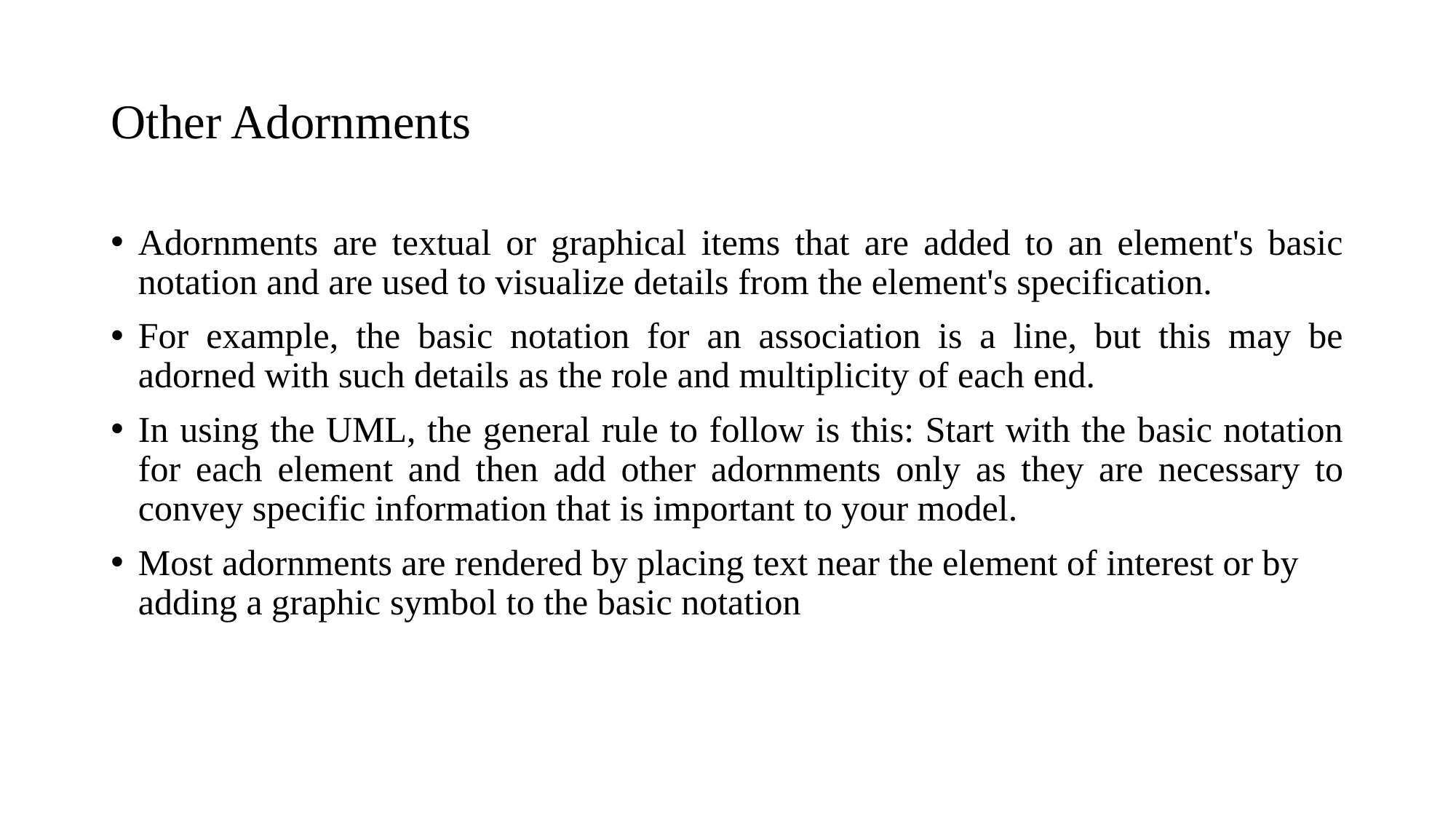

# Other Adornments
Adornments are textual or graphical items that are added to an element's basic notation and are used to visualize details from the element's specification.
For example, the basic notation for an association is a line, but this may be adorned with such details as the role and multiplicity of each end.
In using the UML, the general rule to follow is this: Start with the basic notation for each element and then add other adornments only as they are necessary to convey specific information that is important to your model.
Most adornments are rendered by placing text near the element of interest or by adding a graphic symbol to the basic notation